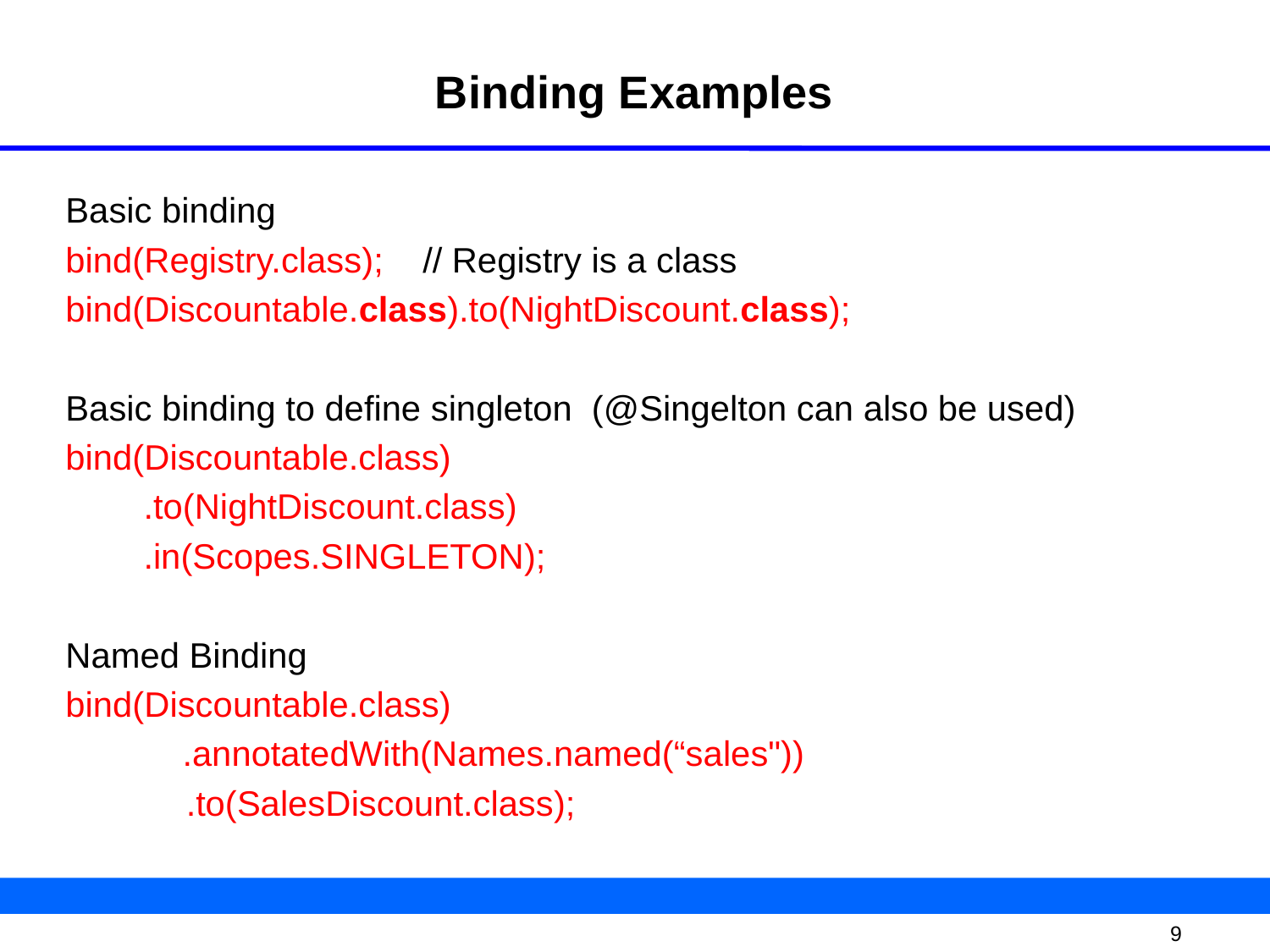

# Binding Examples
Basic binding
bind(Registry.class);    // Registry is a class
bind(Discountable.class).to(NightDiscount.class);

Basic binding to define singleton  (@Singelton can also be used)
bind(Discountable.class)
        .to(NightDiscount.class)
        .in(Scopes.SINGLETON);

Named Binding
bind(Discountable.class)
            .annotatedWith(Names.named(“sales"))
      .to(SalesDiscount.class);